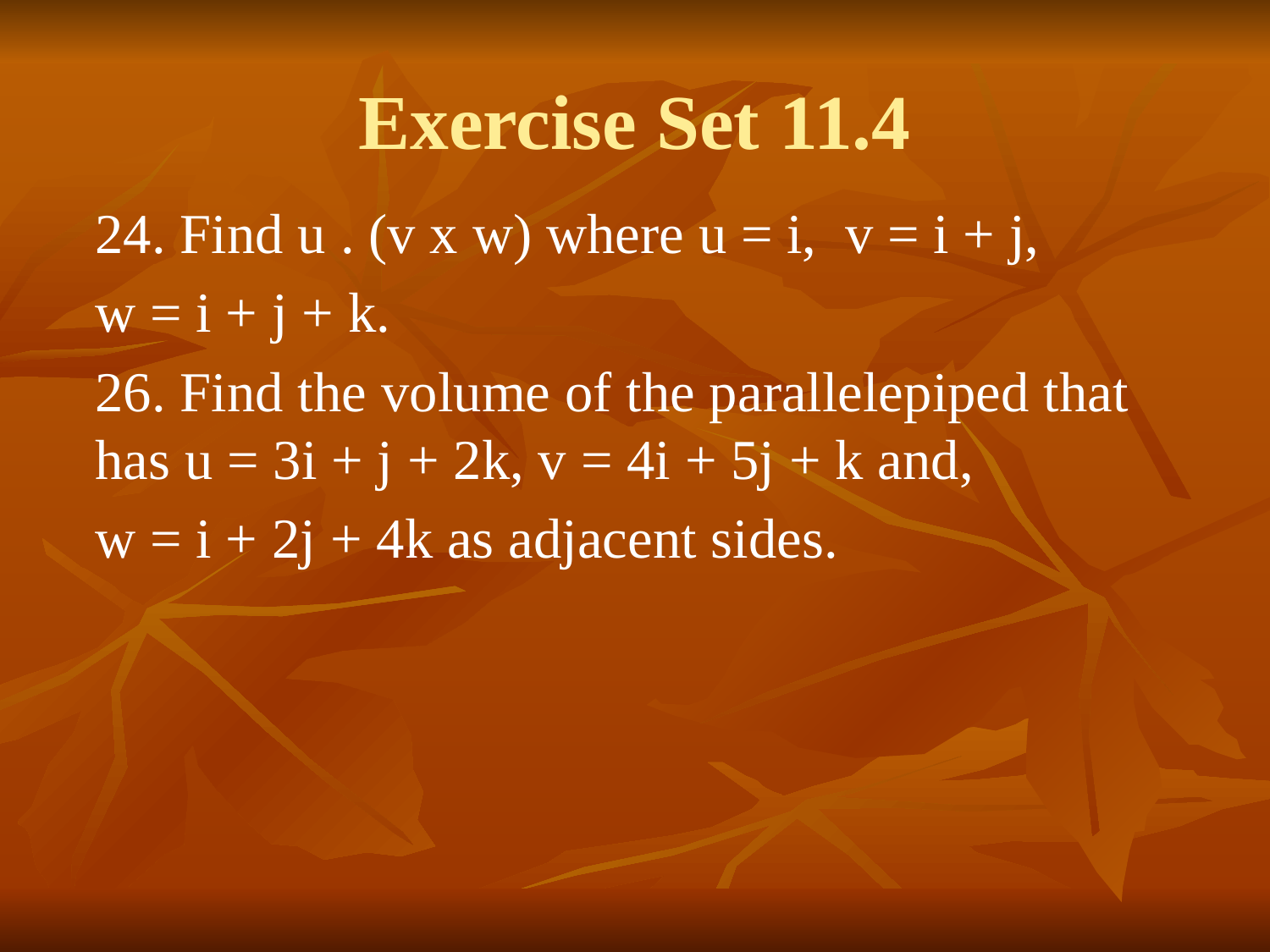

# Exercise Set 11.4
24. Find u . (v x w) where u = i,  v = i + j,
w = i + j + k.
26. Find the volume of the parallelepiped that has u = 3i + j + 2k, v = 4i + 5j + k and,
w = i + 2j + 4k as adjacent sides.